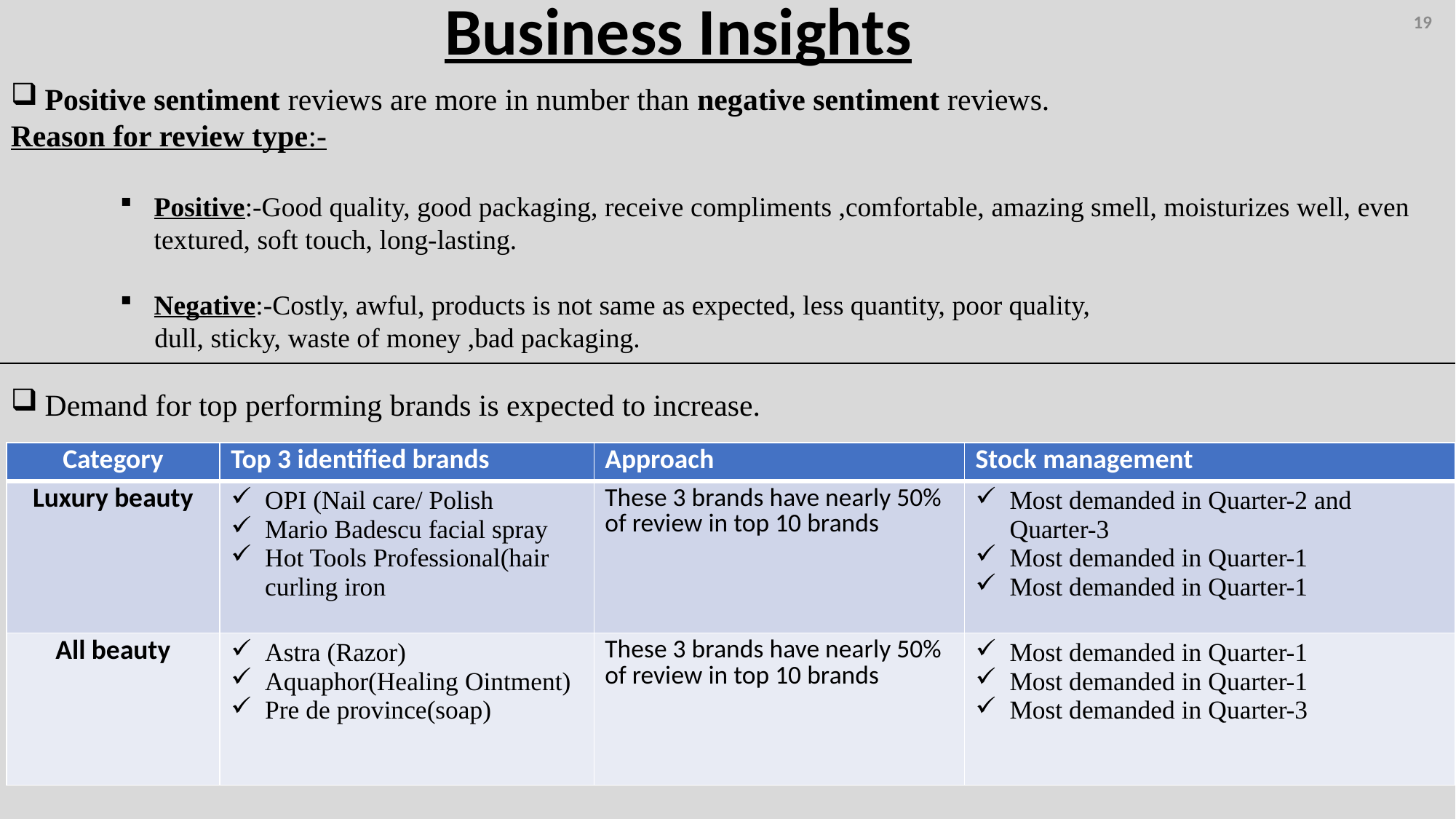

19
Business Insights
Positive sentiment reviews are more in number than negative sentiment reviews.
Reason for review type:-

Positive:-Good quality, good packaging, receive compliments ,comfortable, amazing smell, moisturizes well, even textured, soft touch, long-lasting.

Negative:-Costly, awful, products is not same as expected, less quantity, poor quality,
     dull, sticky, waste of money ,bad packaging.

Demand for top performing brands is expected to increase.

| Category | Top 3 identified brands | Approach | Stock management |
| --- | --- | --- | --- |
| Luxury beauty | OPI (Nail care/ Polish Mario Badescu facial spray Hot Tools Professional(hair curling iron | These 3 brands have nearly 50% of review in top 10 brands | Most demanded in Quarter-2 and Quarter-3 Most demanded in Quarter-1 Most demanded in Quarter-1 |
| All beauty | Astra (Razor) Aquaphor(Healing Ointment) Pre de province(soap) | These 3 brands have nearly 50% of review in top 10 brands | Most demanded in Quarter-1 Most demanded in Quarter-1 Most demanded in Quarter-3 |